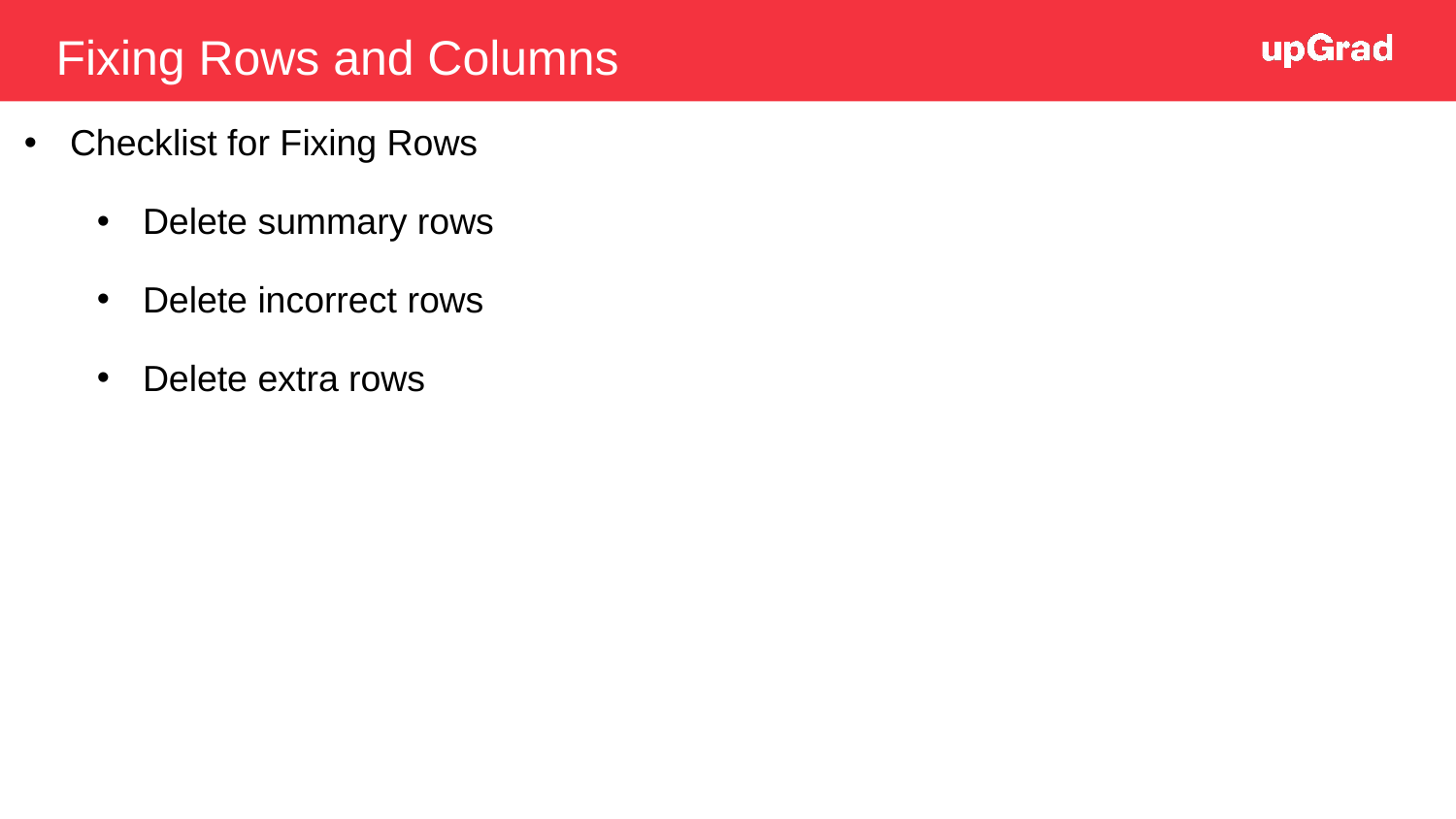

Fixing Rows and Columns

Checklist for Fixing Rows

Delete summary rows

Delete incorrect rows

Delete extra rows